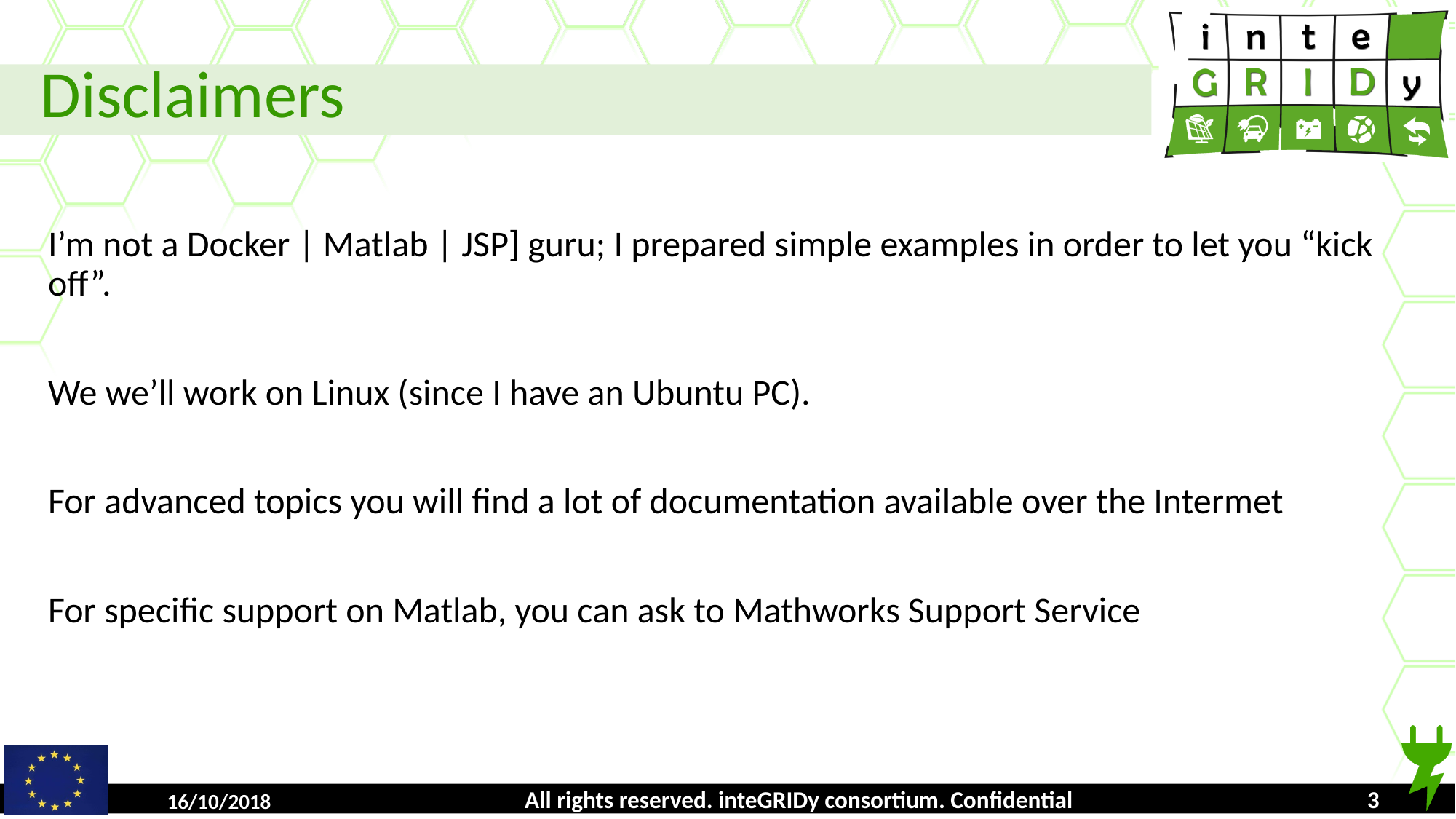

Disclaimers

I’m not a Docker | Matlab | JSP] guru; I prepared simple examples in order to let you “kick off”.

We we’ll work on Linux (since I have an Ubuntu PC).

For advanced topics you will find a lot of documentation available over the Intermet

For specific support on Matlab, you can ask to Mathworks Support Service

All rights reserved. inteGRIDy consortium. Confidential
16/10/2018
3